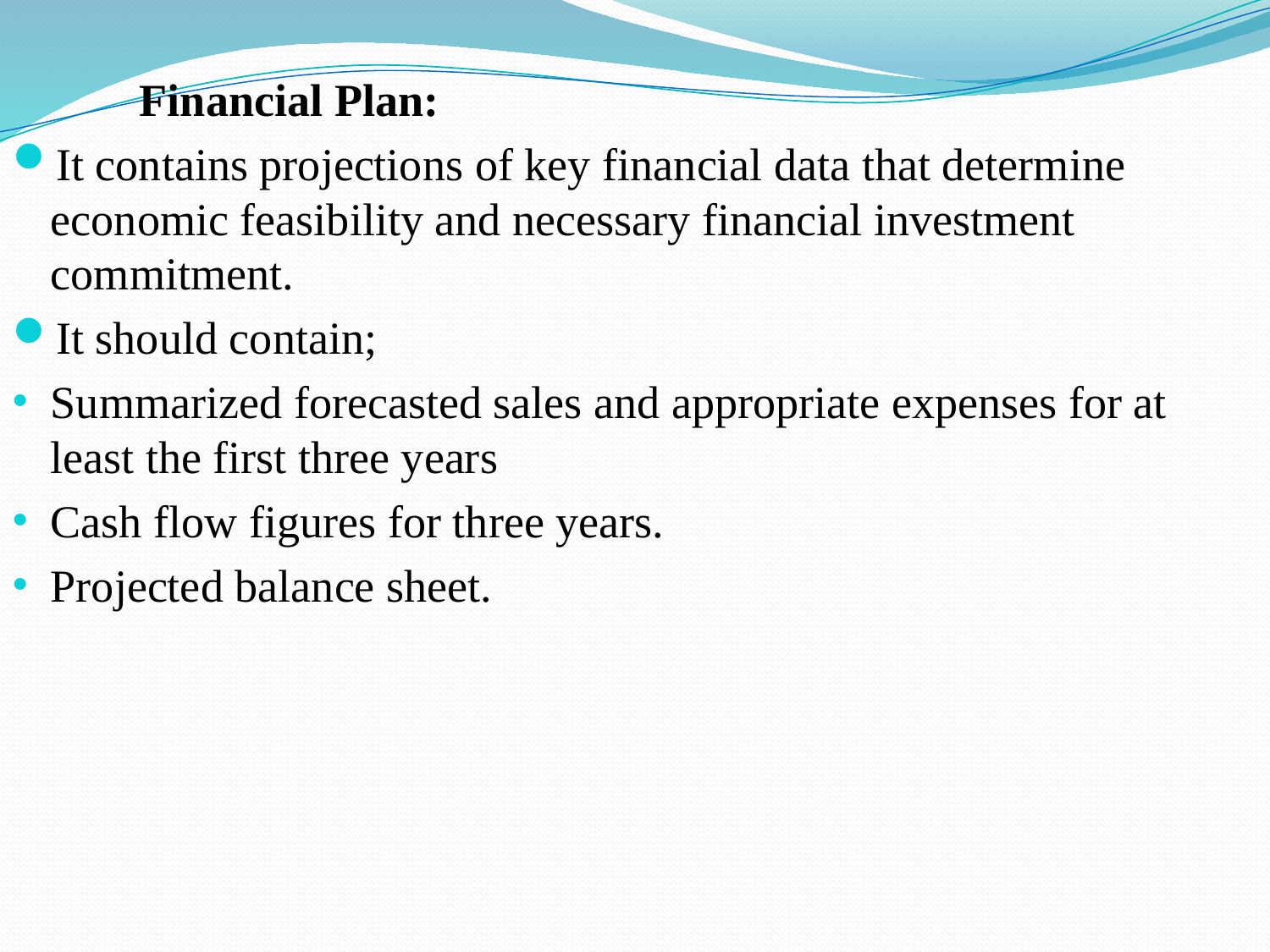

Financial Plan:
It contains projections of key financial data that determine economic feasibility and necessary financial investment commitment.
It should contain;
Summarized forecasted sales and appropriate expenses for at least the first three years
Cash flow figures for three years.
Projected balance sheet.